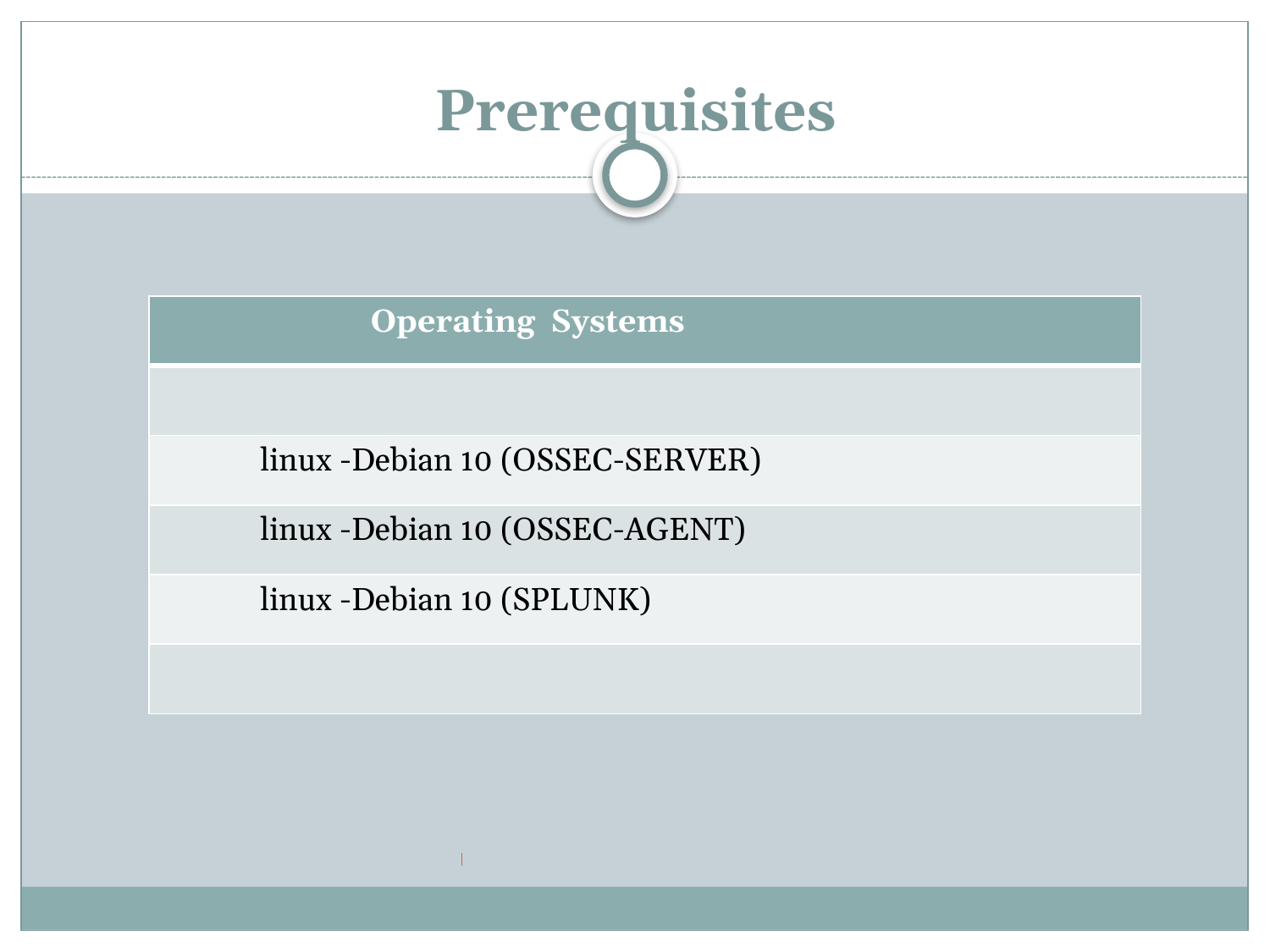

# Prerequisites
| Operating Systems |
| --- |
|  |
| linux -Debian 10 (OSSEC-SERVER) |
| linux -Debian 10 (OSSEC-AGENT) |
| linux -Debian 10 (SPLUNK) |
|  |